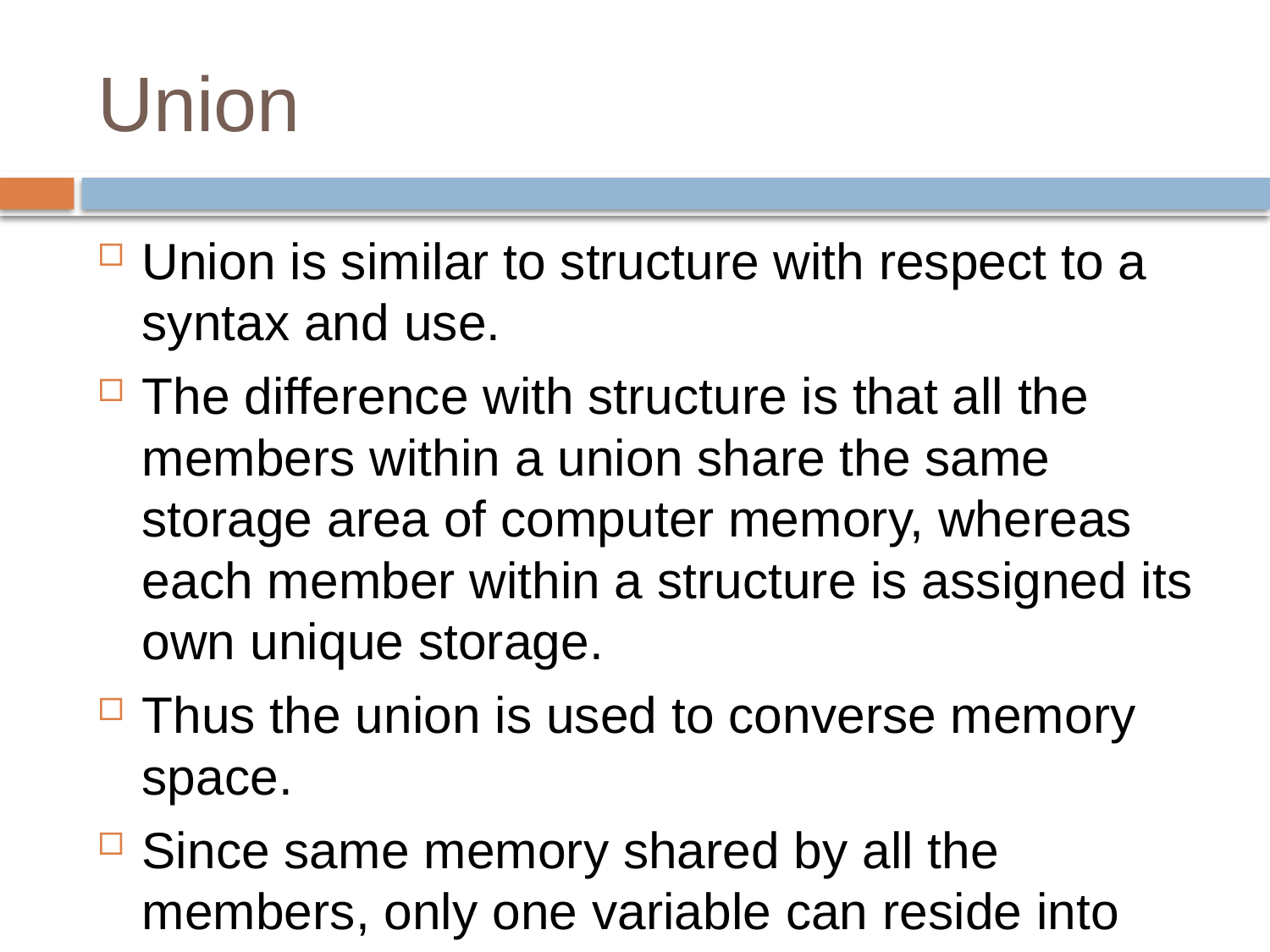

# Union
Union is similar to structure with respect to a syntax and use.
The difference with structure is that all the members within a union share the same storage area of computer memory, whereas each member within a structure is assigned its own unique storage.
Thus the union is used to converse memory space.
Since same memory shared by all the members, only one variable can reside into memory at a time.